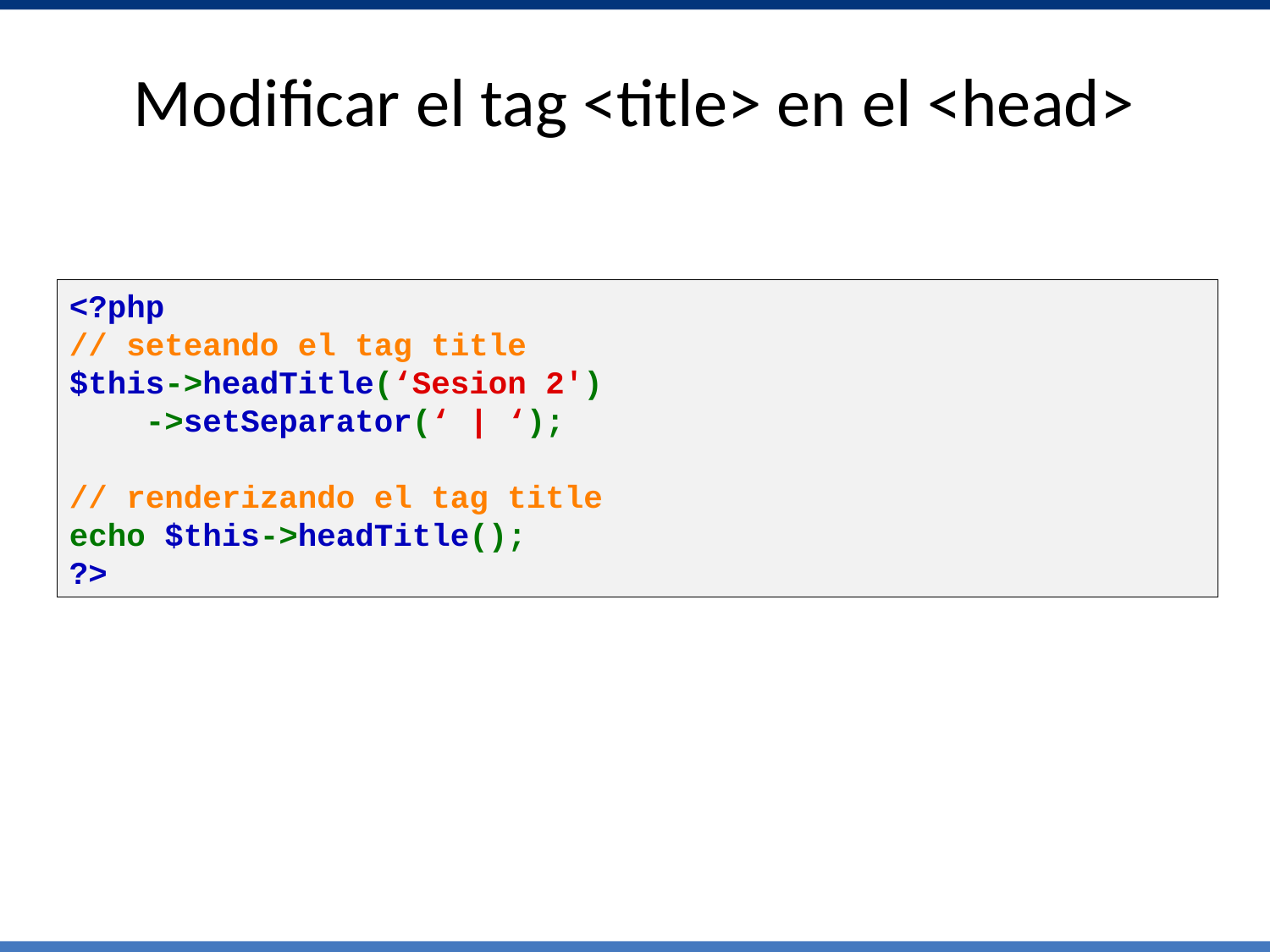

# Modificar el tag <title> en el <head>
<?php
// seteando el tag title
$this->headTitle(‘Sesion 2')
    ->setSeparator(‘ | ‘);
    
// renderizando el tag title
echo $this->headTitle();
?>